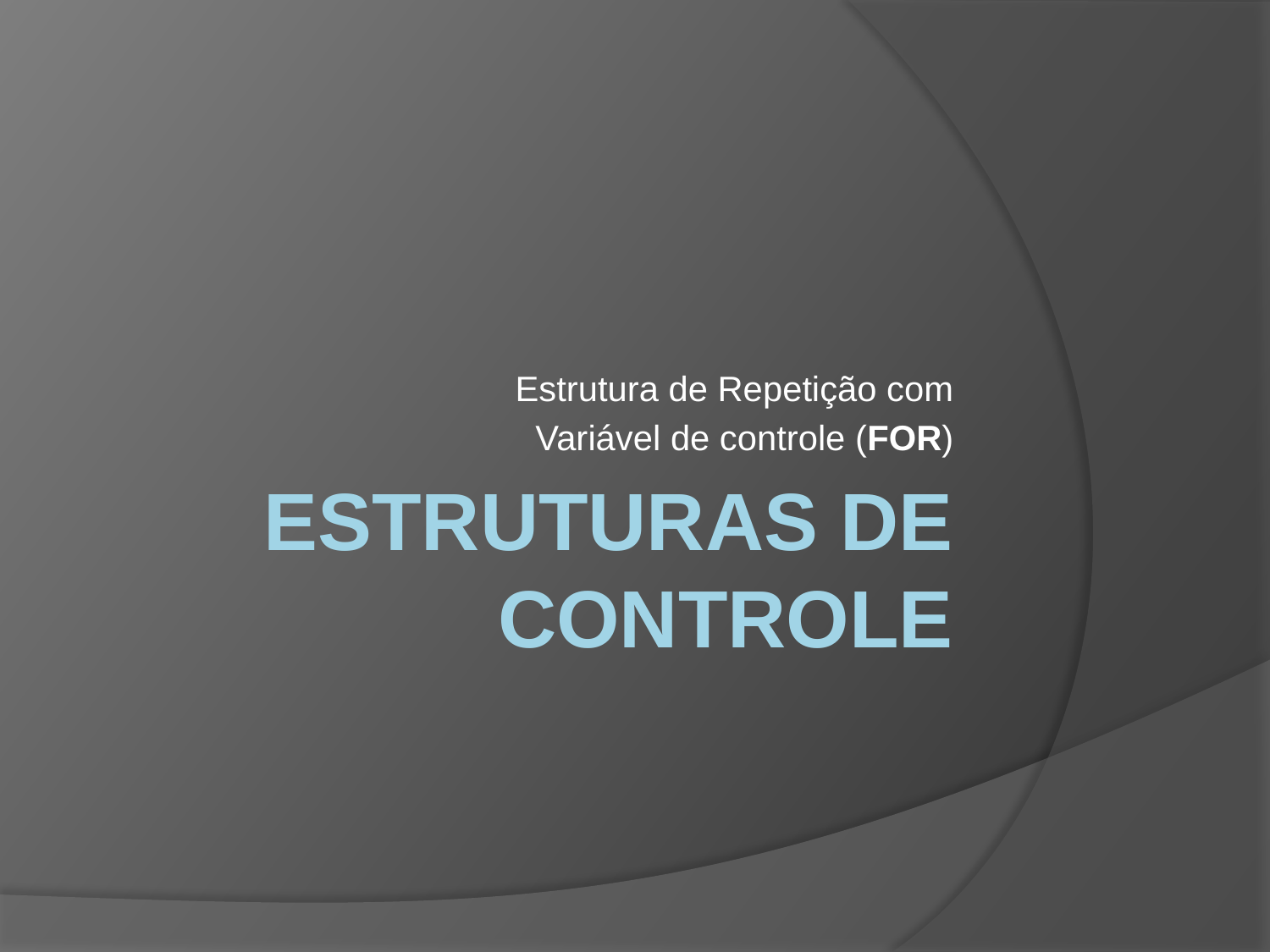

Estrutura de Repetição com
Variável de controle (FOR)
# Estruturas de controle